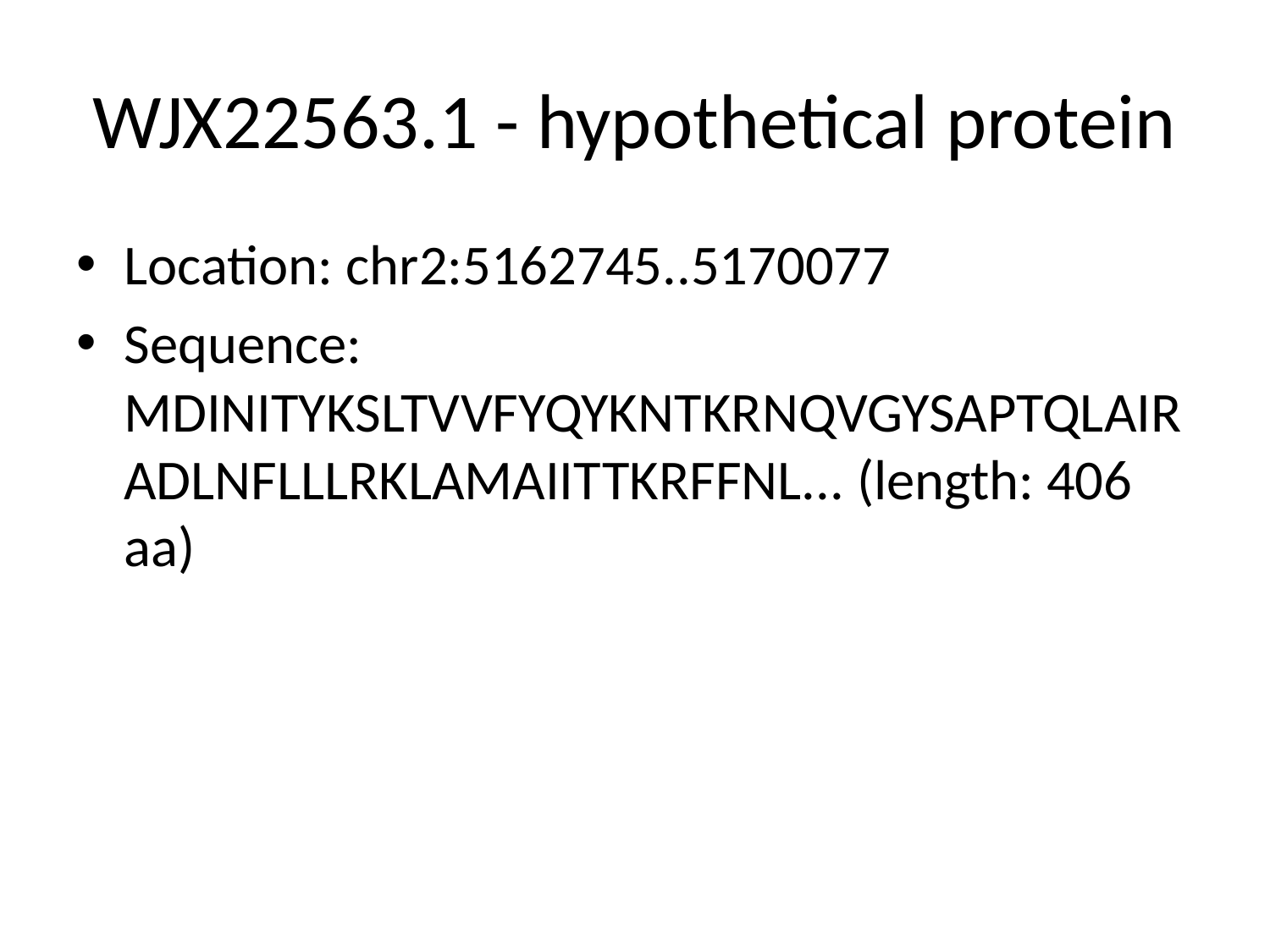

# WJX22563.1 - hypothetical protein
Location: chr2:5162745..5170077
Sequence: MDINITYKSLTVVFYQYKNTKRNQVGYSAPTQLAIRADLNFLLLRKLAMAIITTKRFFNL... (length: 406 aa)